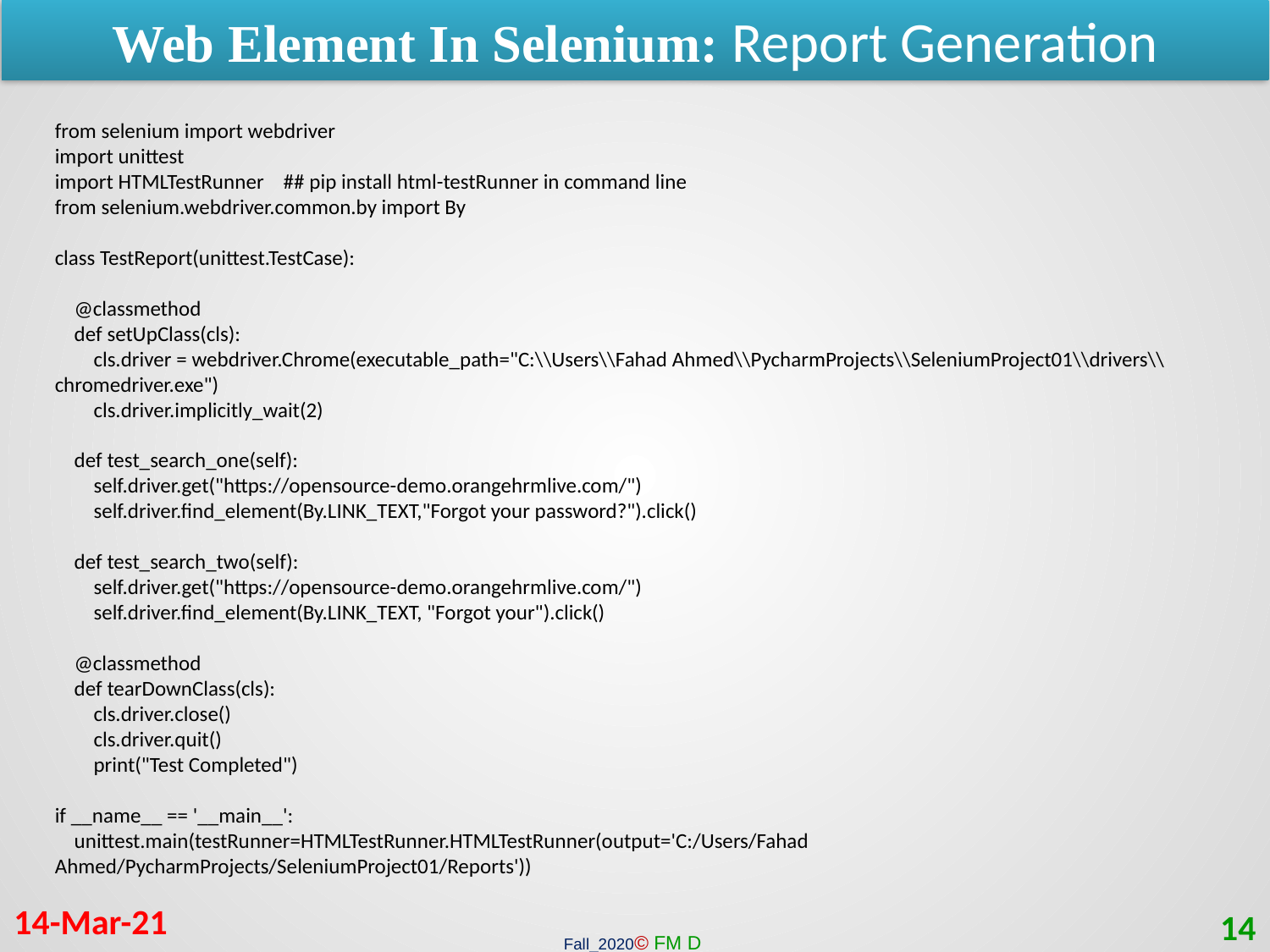

Web Element In Selenium: Report Generation
from selenium import webdriver
import unittest
import HTMLTestRunner    ## pip install html-testRunner in command line
from selenium.webdriver.common.by import By

class TestReport(unittest.TestCase):

    @classmethod
    def setUpClass(cls):
        cls.driver = webdriver.Chrome(executable_path="C:\\Users\\Fahad Ahmed\\PycharmProjects\\SeleniumProject01\\drivers\\chromedriver.exe")
        cls.driver.implicitly_wait(2)

    def test_search_one(self):
        self.driver.get("https://opensource-demo.orangehrmlive.com/")
        self.driver.find_element(By.LINK_TEXT,"Forgot your password?").click()

    def test_search_two(self):
        self.driver.get("https://opensource-demo.orangehrmlive.com/")
        self.driver.find_element(By.LINK_TEXT, "Forgot your").click()

    @classmethod
    def tearDownClass(cls):
        cls.driver.close()
        cls.driver.quit()
        print("Test Completed")

if __name__ == '__main__':
    unittest.main(testRunner=HTMLTestRunner.HTMLTestRunner(output='C:/Users/Fahad Ahmed/PycharmProjects/SeleniumProject01/Reports'))
14-Mar-21
14